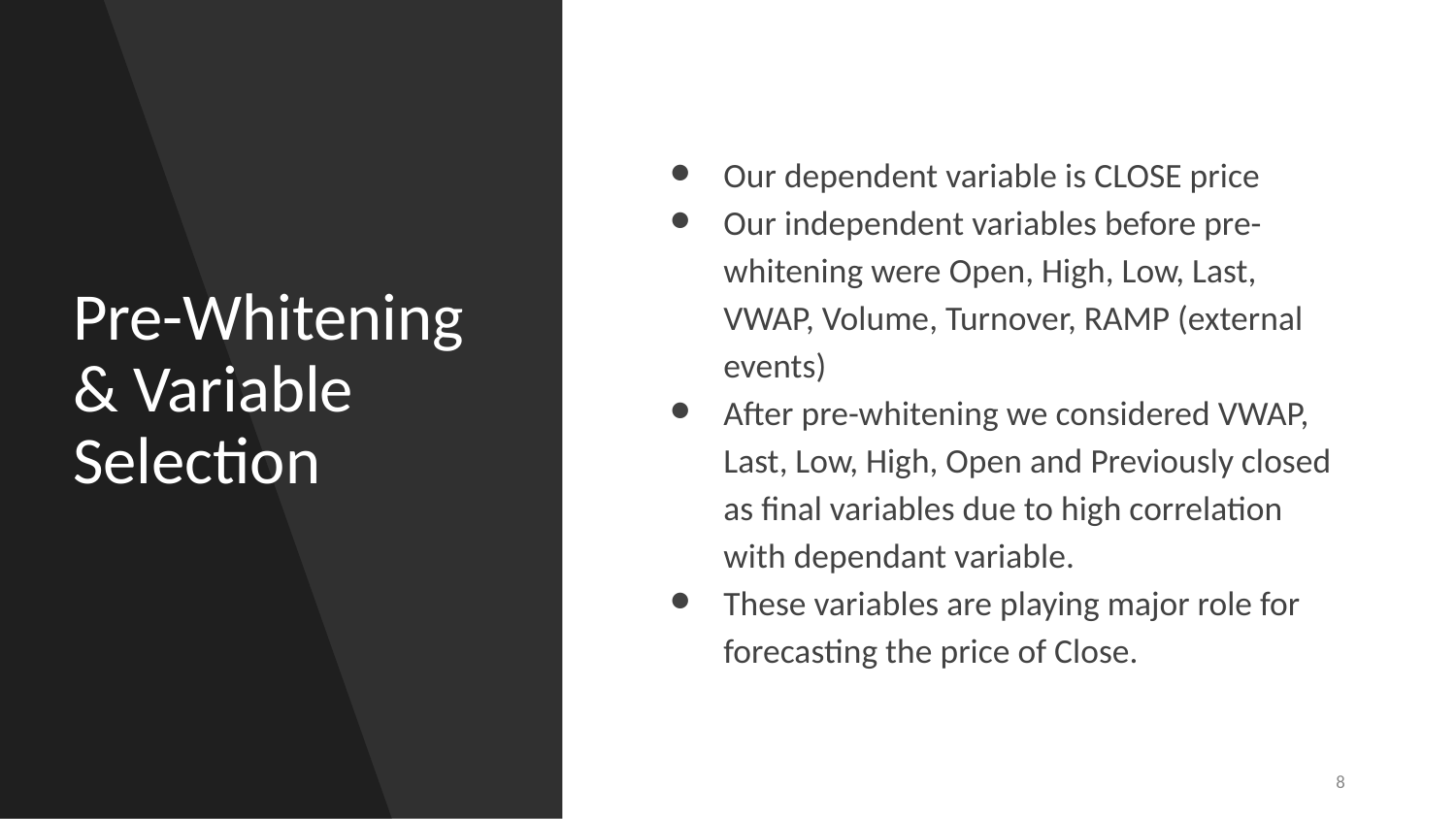

Pre-Whitening & Variable Selection

Our dependent variable is CLOSE price
Our independent variables before pre-whitening were Open, High, Low, Last, VWAP, Volume, Turnover, RAMP (external events)
After pre-whitening we considered VWAP, Last, Low, High, Open and Previously closed as final variables due to high correlation with dependant variable.
These variables are playing major role for forecasting the price of Close.

8